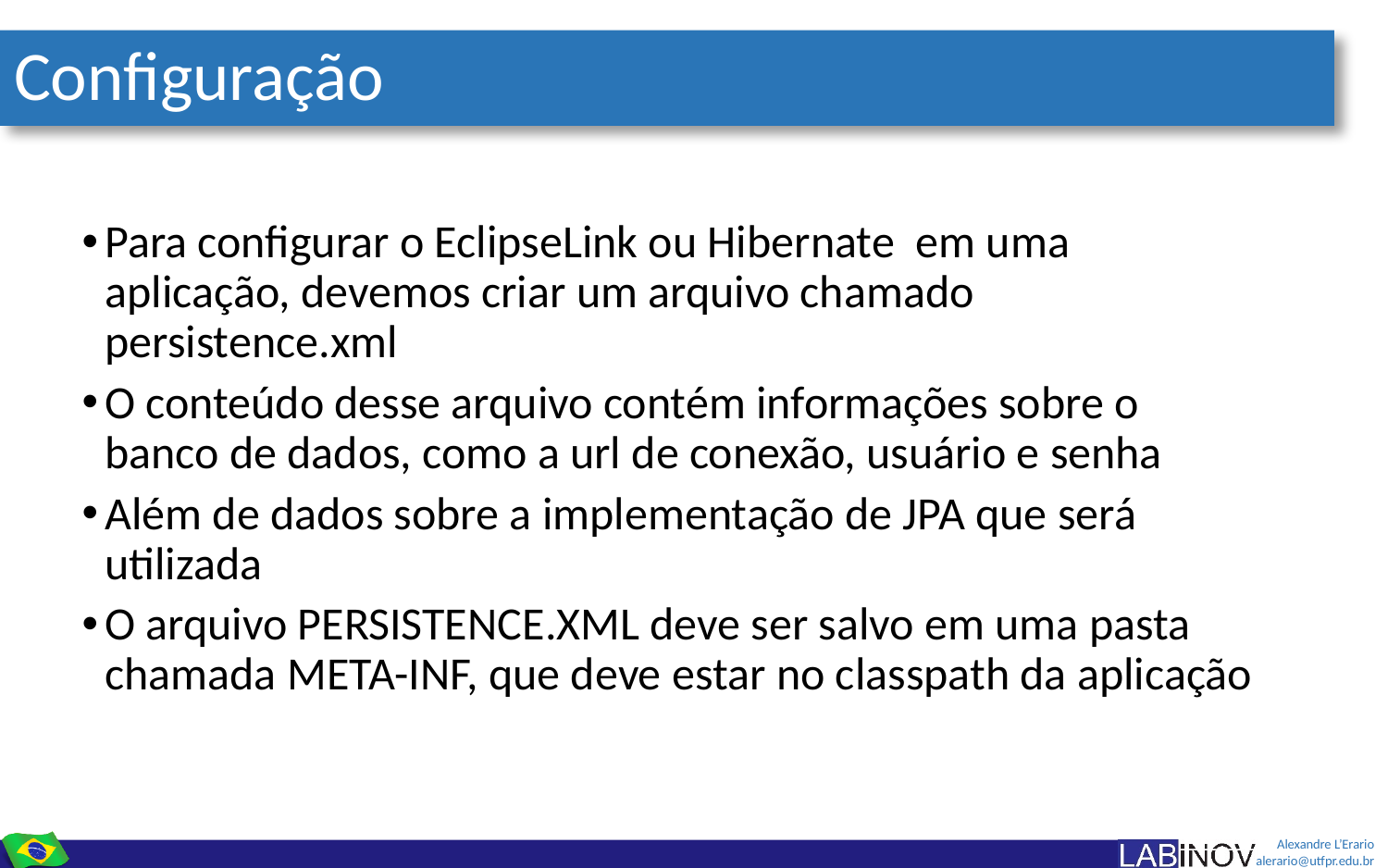

# Configuração
Para configurar o EclipseLink ou Hibernate  em uma aplicação, devemos criar um arquivo chamado persistence.xml
O conteúdo desse arquivo contém informações sobre o banco de dados, como a url de conexão, usuário e senha
Além de dados sobre a implementação de JPA que será utilizada
O arquivo PERSISTENCE.XML deve ser salvo em uma pasta chamada META-INF, que deve estar no classpath da aplicação